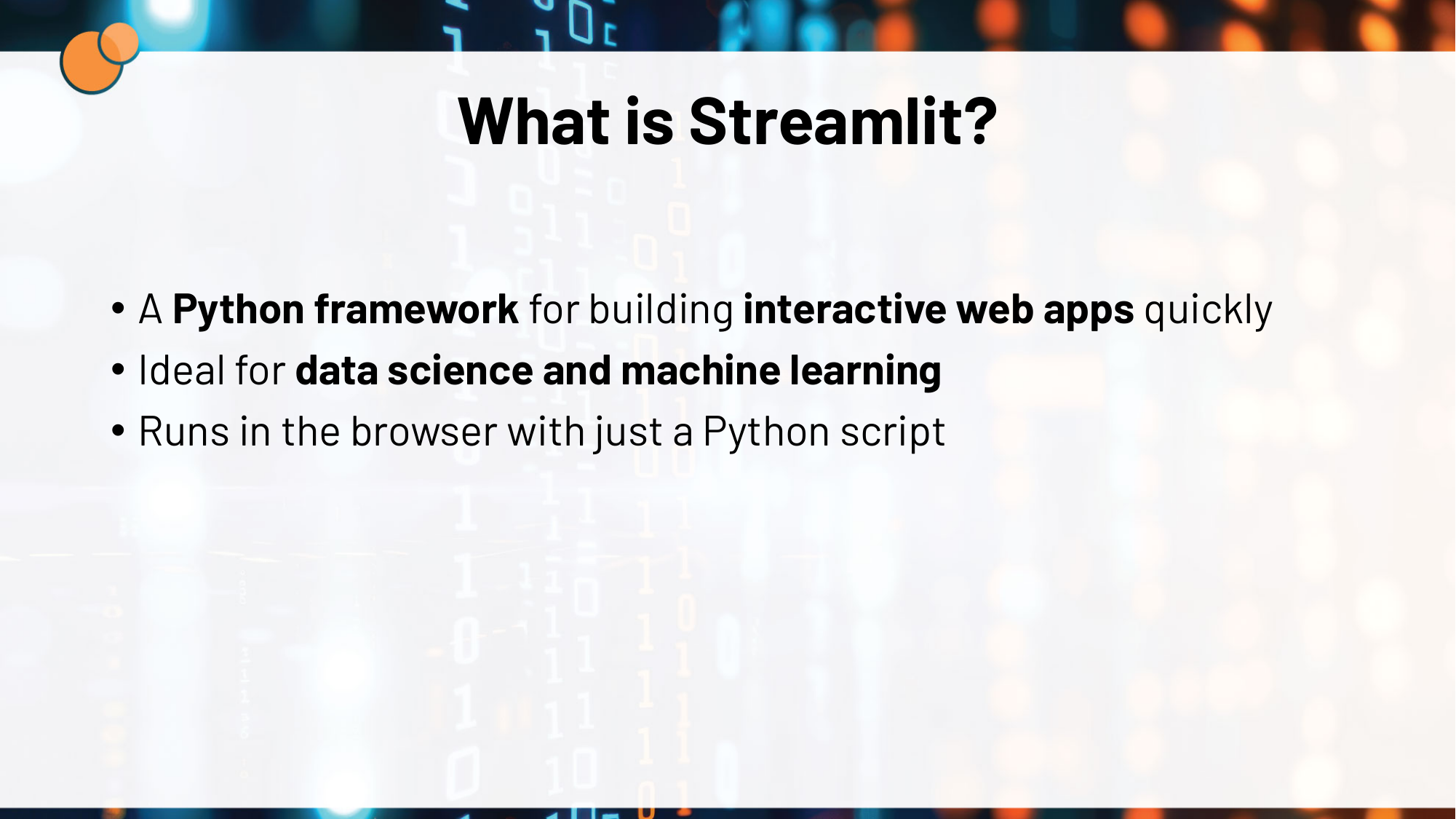

# What is Streamlit?
A Python framework for building interactive web apps quickly
Ideal for data science and machine learning
Runs in the browser with just a Python script